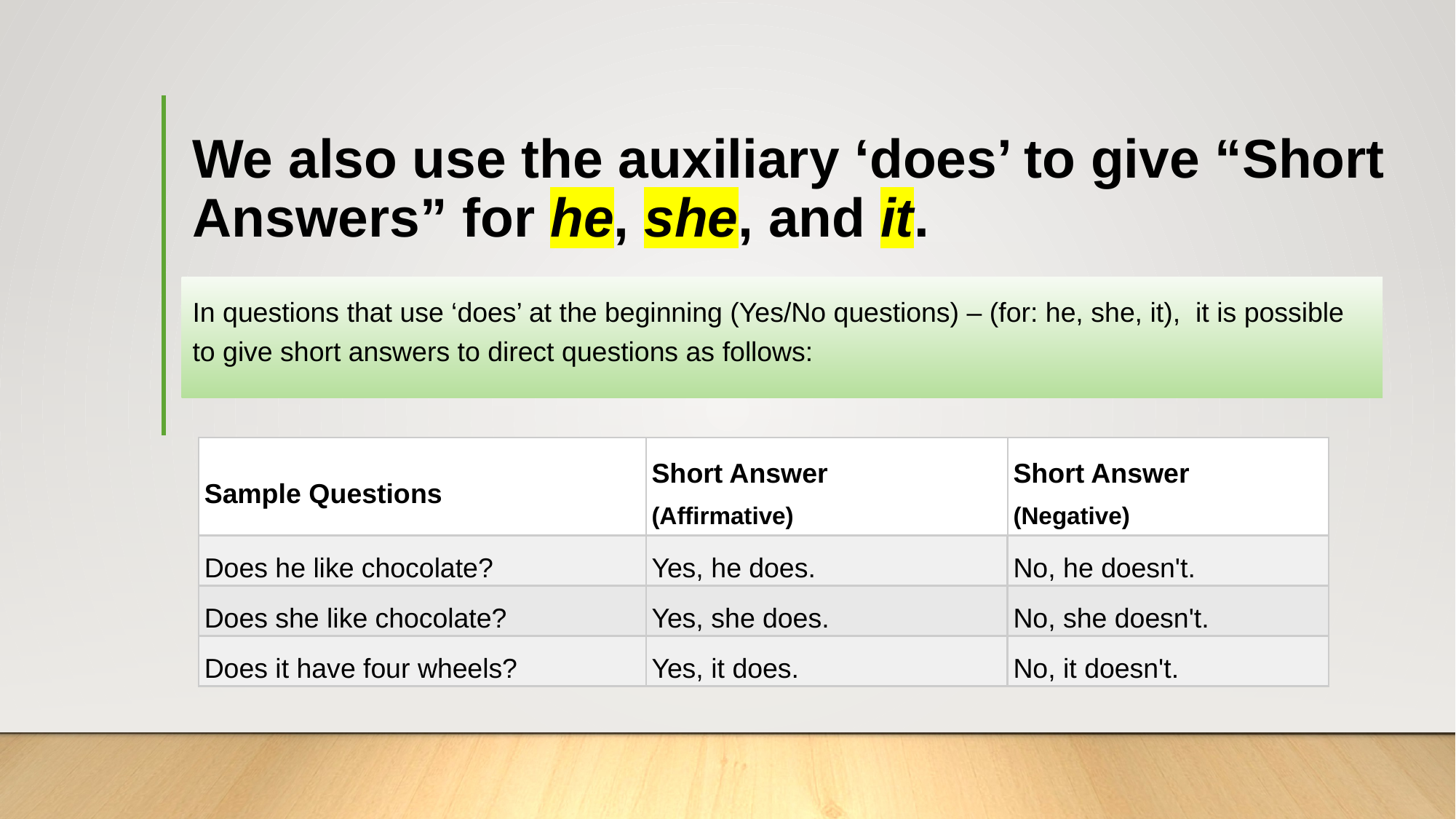

# We also use the auxiliary ‘does’ to give “Short Answers” for he, she, and it.
In questions that use ‘does’ at the beginning (Yes/No questions) – (for: he, she, it),  it is possible to give short answers to direct questions as follows:
| Sample Questions | Short Answer (Affirmative) | Short Answer (Negative) |
| --- | --- | --- |
| Does he like chocolate? | Yes, he does. | No, he doesn't. |
| Does she like chocolate? | Yes, she does. | No, she doesn't. |
| Does it have four wheels? | Yes, it does. | No, it doesn't. |